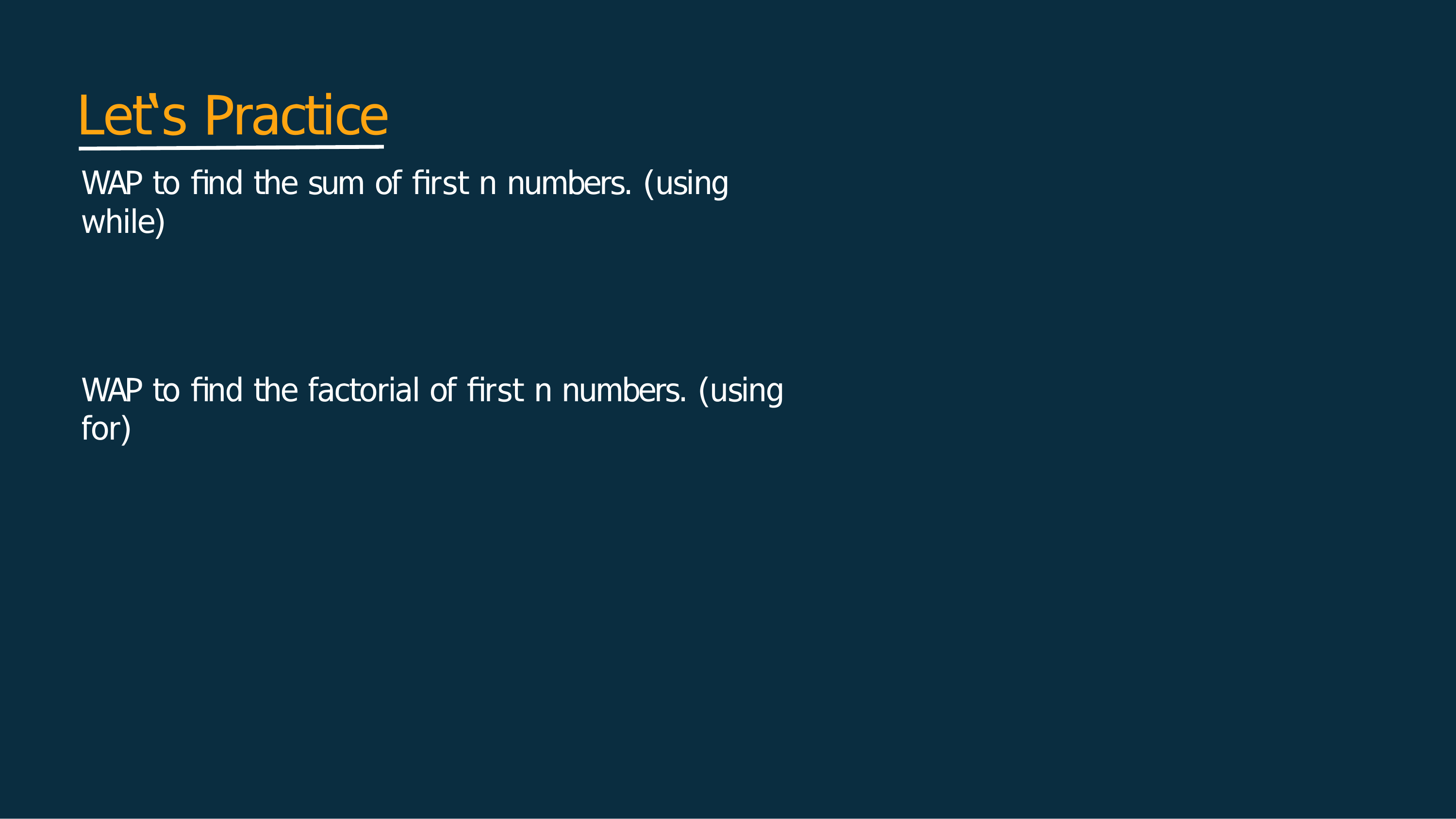

# Let‘s Practice

WAP to find the sum of first n numbers. (using while)
WAP to find the factorial of first n numbers. (using for)